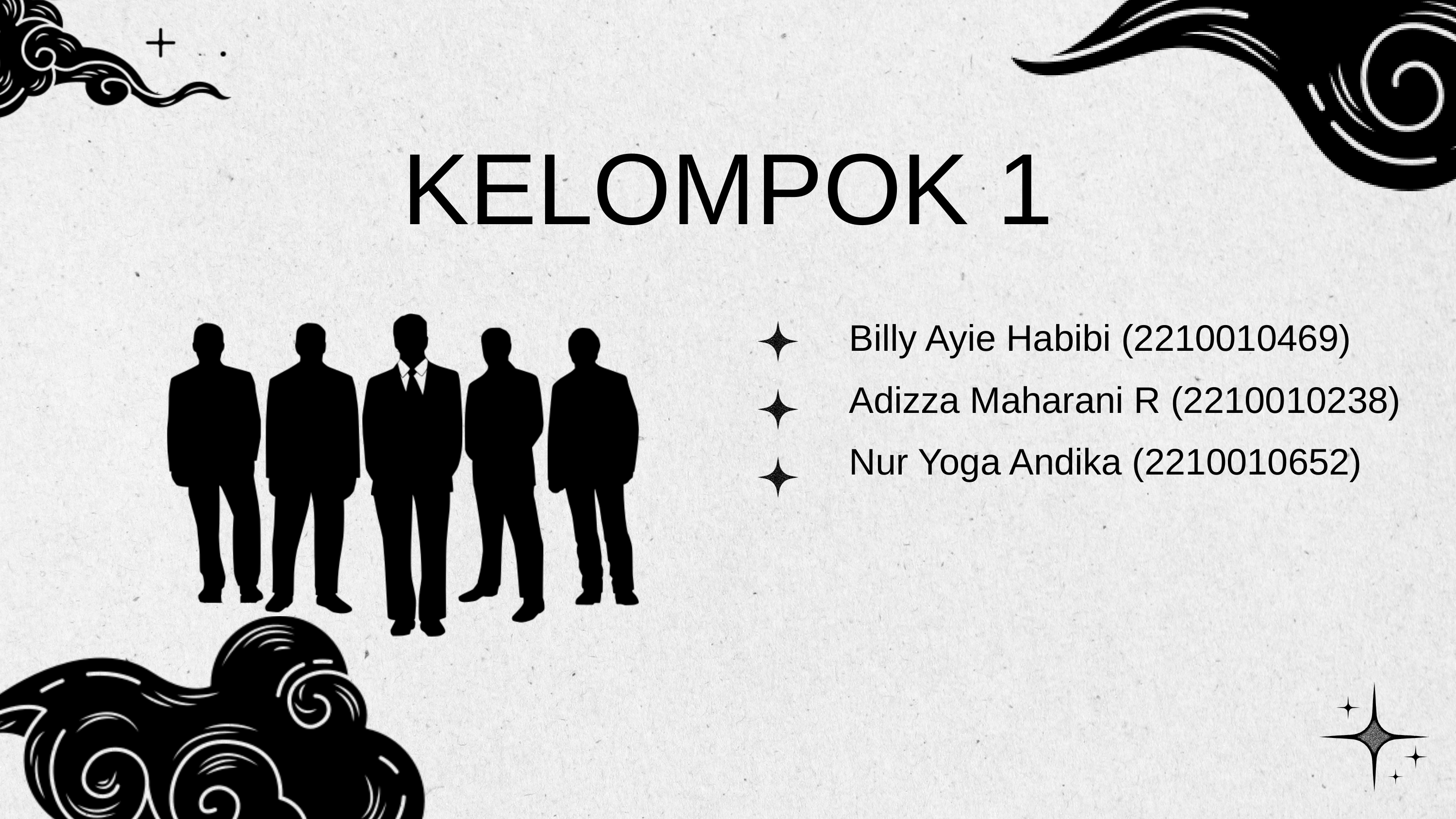

KELOMPOK 1
Billy Ayie Habibi (2210010469)
Adizza Maharani R (2210010238)
Nur Yoga Andika (2210010652)